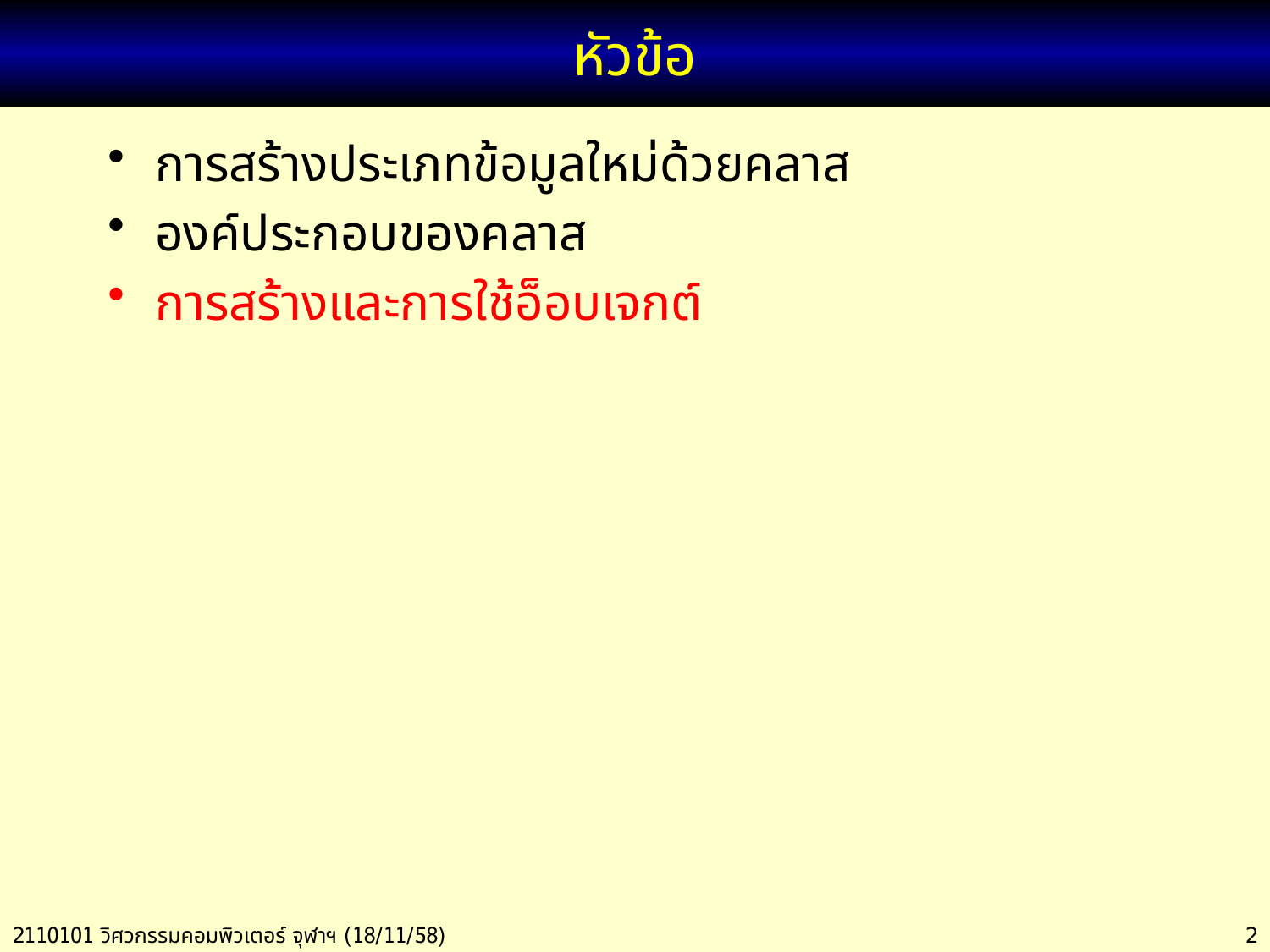

# หัวข้อ
การสร้างประเภทข้อมูลใหม่ด้วยคลาส
องค์ประกอบของคลาส
การสร้างและการใช้อ็อบเจกต์